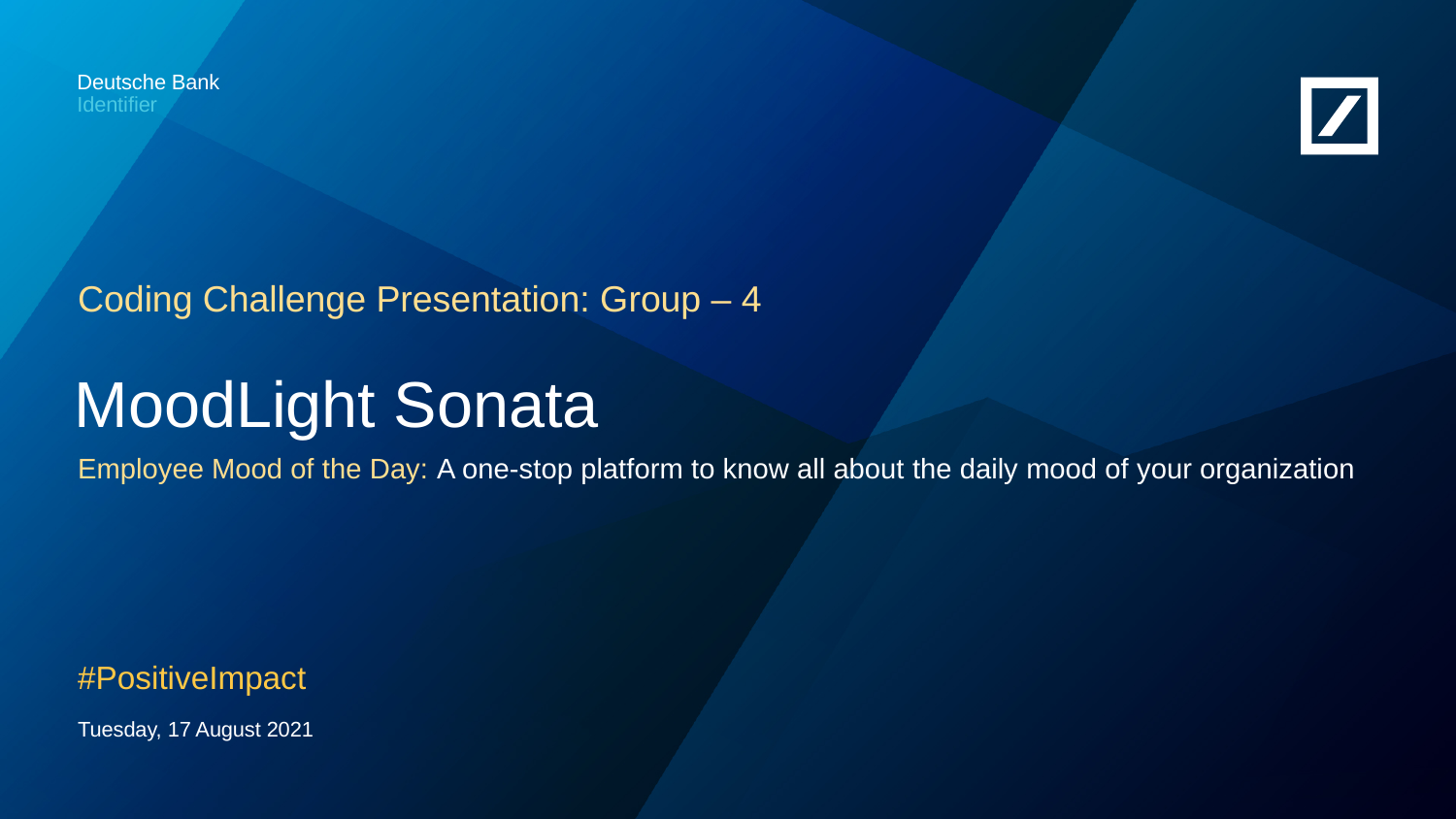

Coding Challenge Presentation: Group – 4
MoodLight Sonata
Employee Mood of the Day: A one-stop platform to know all about the daily mood of your organization
#PositiveImpact

Tuesday, 17 August 2021